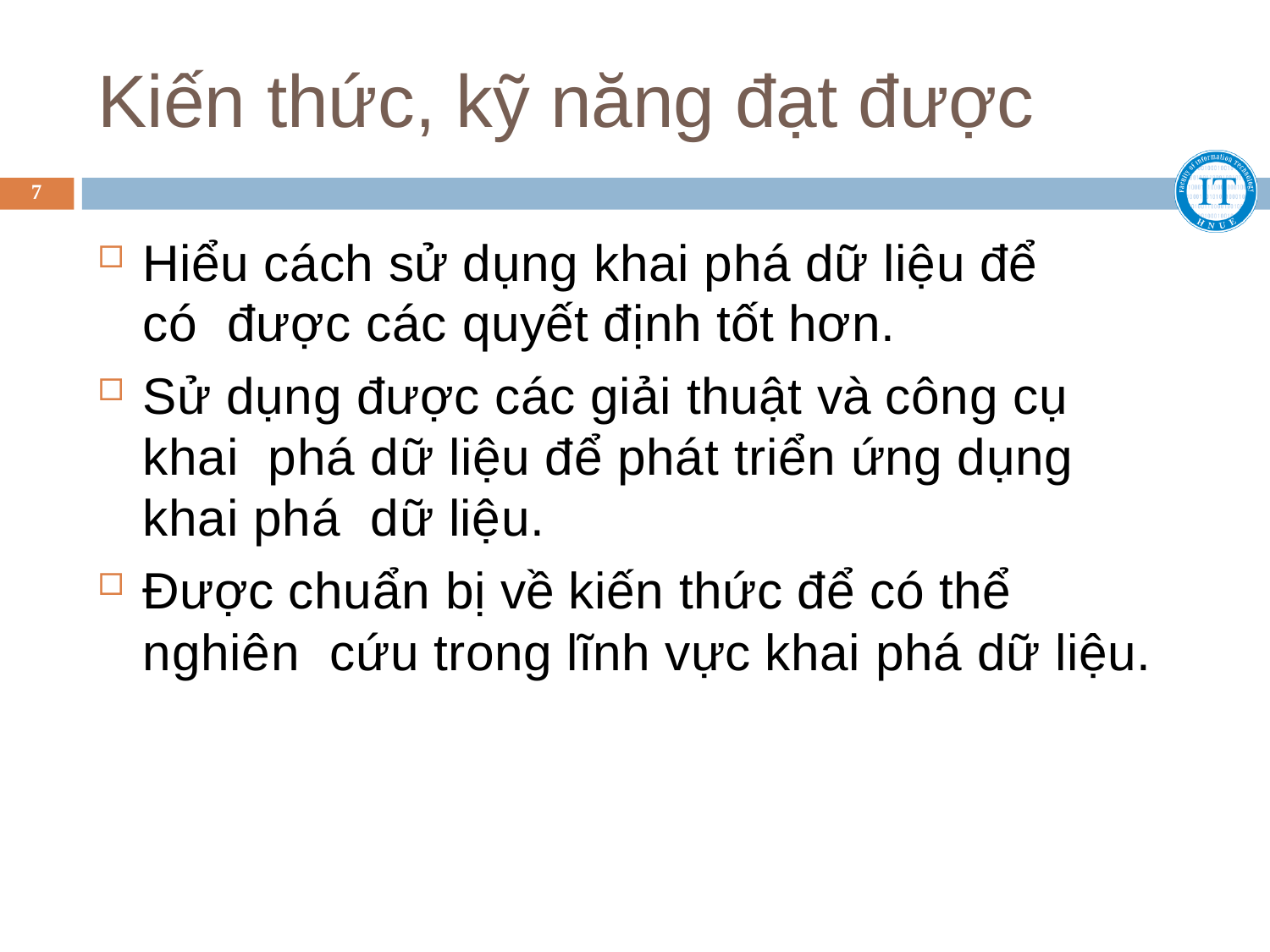

# Kiến thức, kỹ năng đạt được
7
Hiểu cách sử dụng khai phá dữ liệu để có  được các quyết định tốt hơn.
Sử dụng được các giải thuật và công cụ khai  phá dữ liệu để phát triển ứng dụng khai phá  dữ liệu.
Được chuẩn bị về kiến thức để có thể nghiên  cứu trong lĩnh vực khai phá dữ liệu.